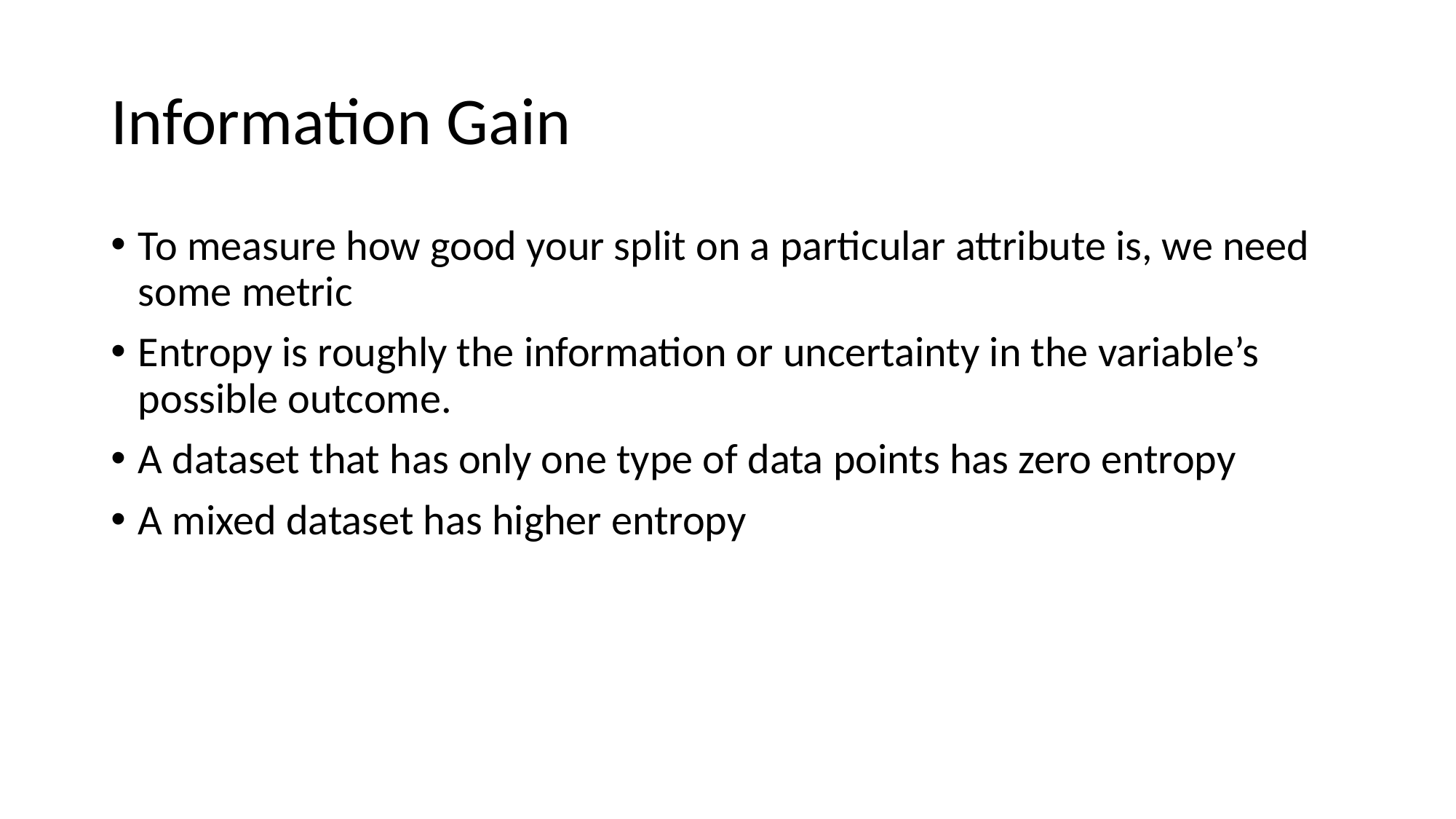

# Information Gain
To measure how good your split on a particular attribute is, we need some metric
Entropy is roughly the information or uncertainty in the variable’s possible outcome.
A dataset that has only one type of data points has zero entropy
A mixed dataset has higher entropy